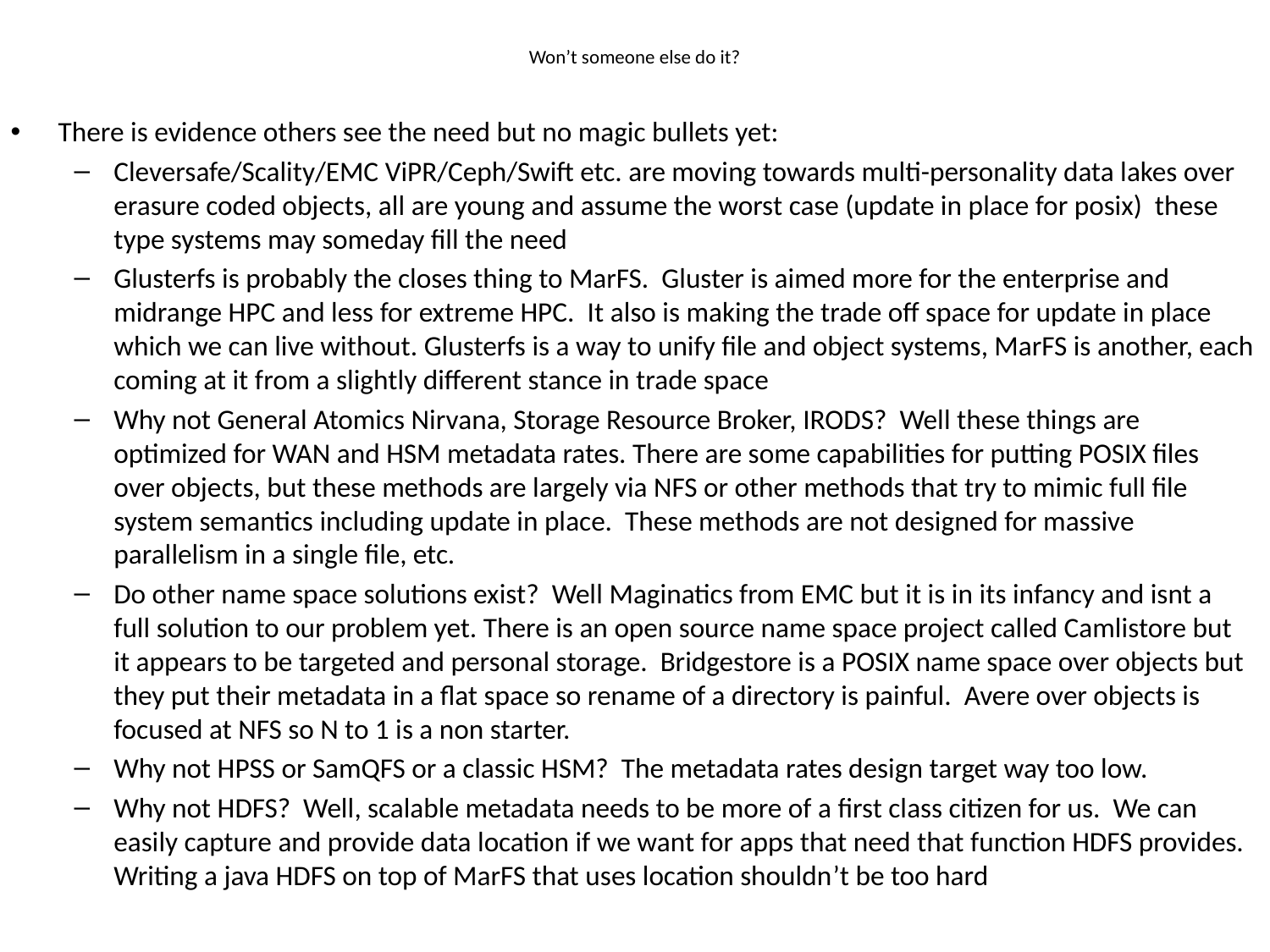

# Won’t someone else do it?
There is evidence others see the need but no magic bullets yet:
Cleversafe/Scality/EMC ViPR/Ceph/Swift etc. are moving towards multi-personality data lakes over erasure coded objects, all are young and assume the worst case (update in place for posix)  these type systems may someday fill the need
Glusterfs is probably the closes thing to MarFS.  Gluster is aimed more for the enterprise and midrange HPC and less for extreme HPC.  It also is making the trade off space for update in place which we can live without. Glusterfs is a way to unify file and object systems, MarFS is another, each coming at it from a slightly different stance in trade space
Why not General Atomics Nirvana, Storage Resource Broker, IRODS?  Well these things are optimized for WAN and HSM metadata rates. There are some capabilities for putting POSIX files over objects, but these methods are largely via NFS or other methods that try to mimic full file system semantics including update in place.  These methods are not designed for massive parallelism in a single file, etc.
Do other name space solutions exist?  Well Maginatics from EMC but it is in its infancy and isnt a full solution to our problem yet. There is an open source name space project called Camlistore but it appears to be targeted and personal storage.  Bridgestore is a POSIX name space over objects but they put their metadata in a flat space so rename of a directory is painful.  Avere over objects is focused at NFS so N to 1 is a non starter.
Why not HPSS or SamQFS or a classic HSM?  The metadata rates design target way too low.
Why not HDFS?  Well, scalable metadata needs to be more of a first class citizen for us.  We can easily capture and provide data location if we want for apps that need that function HDFS provides.  Writing a java HDFS on top of MarFS that uses location shouldn’t be too hard